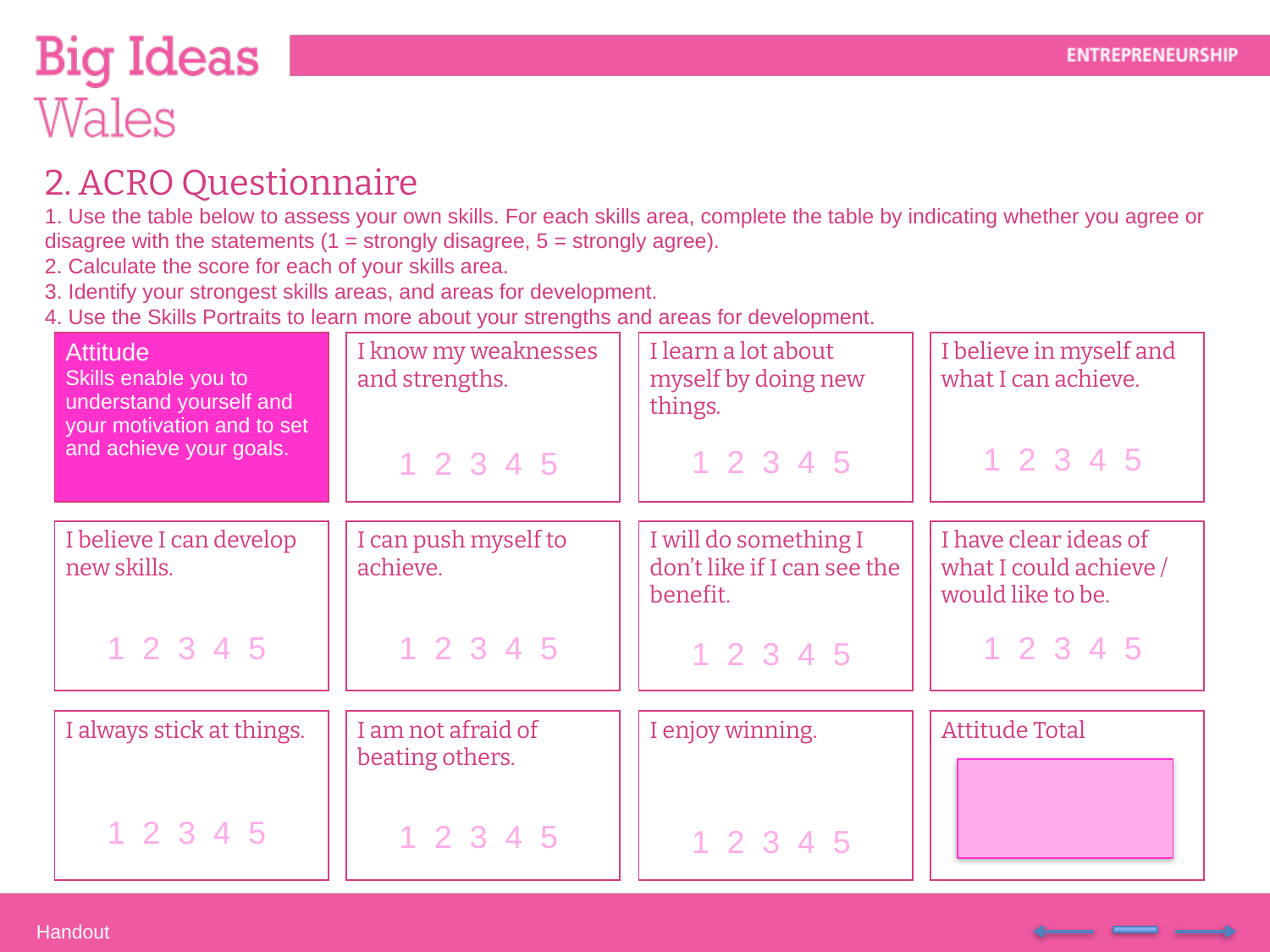

2. ACRO Questionnaire
1. Use the table below to assess your own skills. For each skills area, complete the table by indicating whether you agree or disagree with the statements (1 = strongly disagree, 5 = strongly agree).
2. Calculate the score for each of your skills area.
3. Identify your strongest skills areas, and areas for development.
4. Use the Skills Portraits to learn more about your strengths and areas for development.
| Attitude Skills enable you to understand yourself and your motivation and to set and achieve your goals. |
| --- |
| I know my weaknesses and strengths. 1 2 3 4 5 |
| --- |
| I learn a lot about myself by doing new things. 1 2 3 4 5 |
| --- |
| I believe in myself and what I can achieve. 1 2 3 4 5 |
| --- |
| I believe I can develop new skills. 1 2 3 4 5 |
| --- |
| I can push myself to achieve. 1 2 3 4 5 |
| --- |
| I will do something I don’t like if I can see the benefit. 1 2 3 4 5 |
| --- |
| I have clear ideas of what I could achieve / would like to be. 1 2 3 4 5 |
| --- |
| I always stick at things. 1 2 3 4 5 |
| --- |
| I am not afraid of beating others. 1 2 3 4 5 |
| --- |
| I enjoy winning. 1 2 3 4 5 |
| --- |
| Attitude Total |
| --- |

Handout